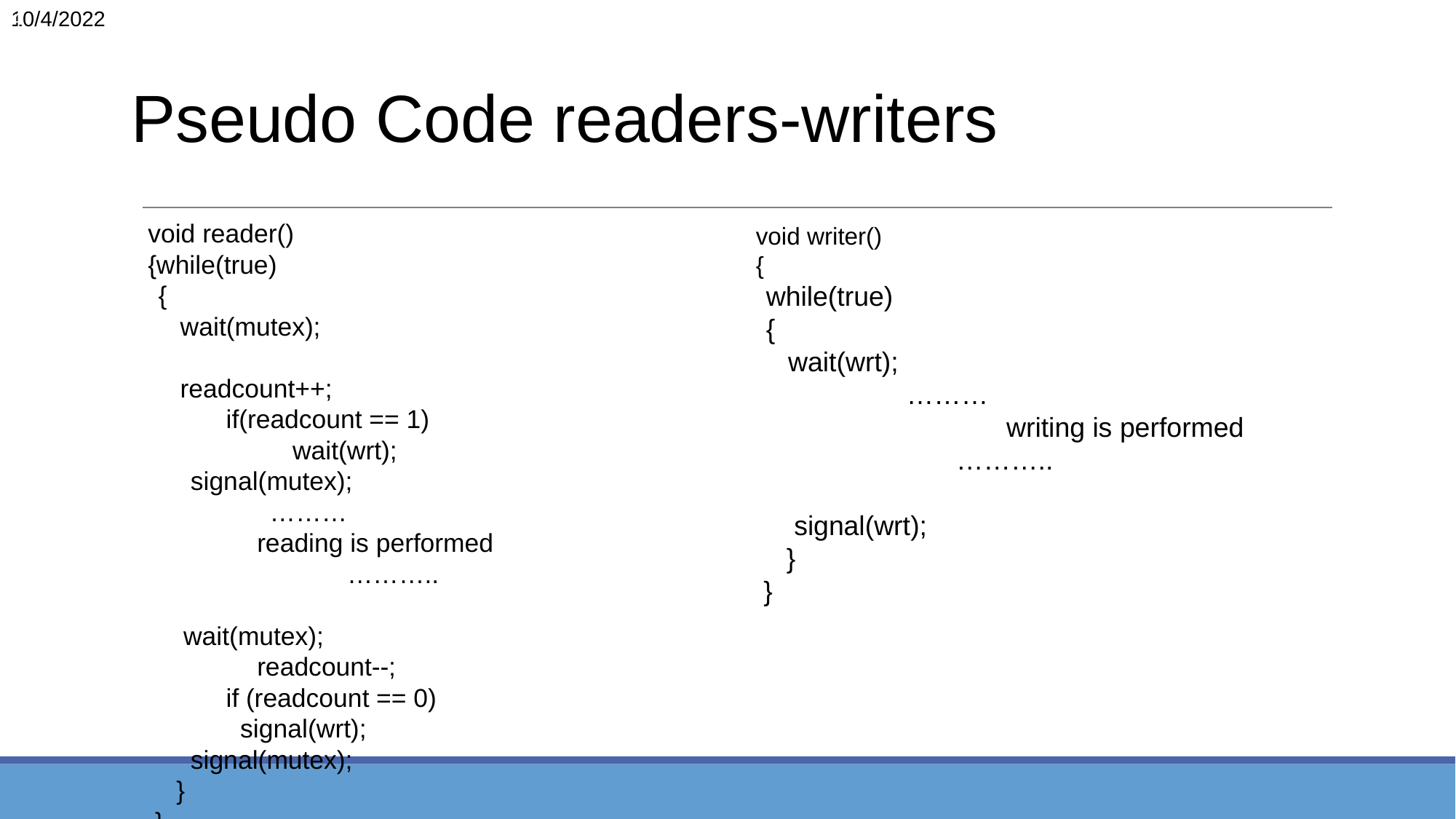

10/4/2022
4
# Pseudo Code readers-writers
void reader()
{while(true)
{
wait(mutex);                                                                                                                   	readcount++;
           if(readcount == 1)                                               	     wait(wrt);
      signal(mutex);
                ………                                         		reading is performed
	  ………..
     wait(mutex);
            	readcount--;
           if (readcount == 0)
             signal(wrt);
      signal(mutex);
    }
 }

void writer()
{
while(true)
{
wait(wrt);                                                          	 ………                                         		writing is performed
	  ………..
     signal(wrt);
    }
 }